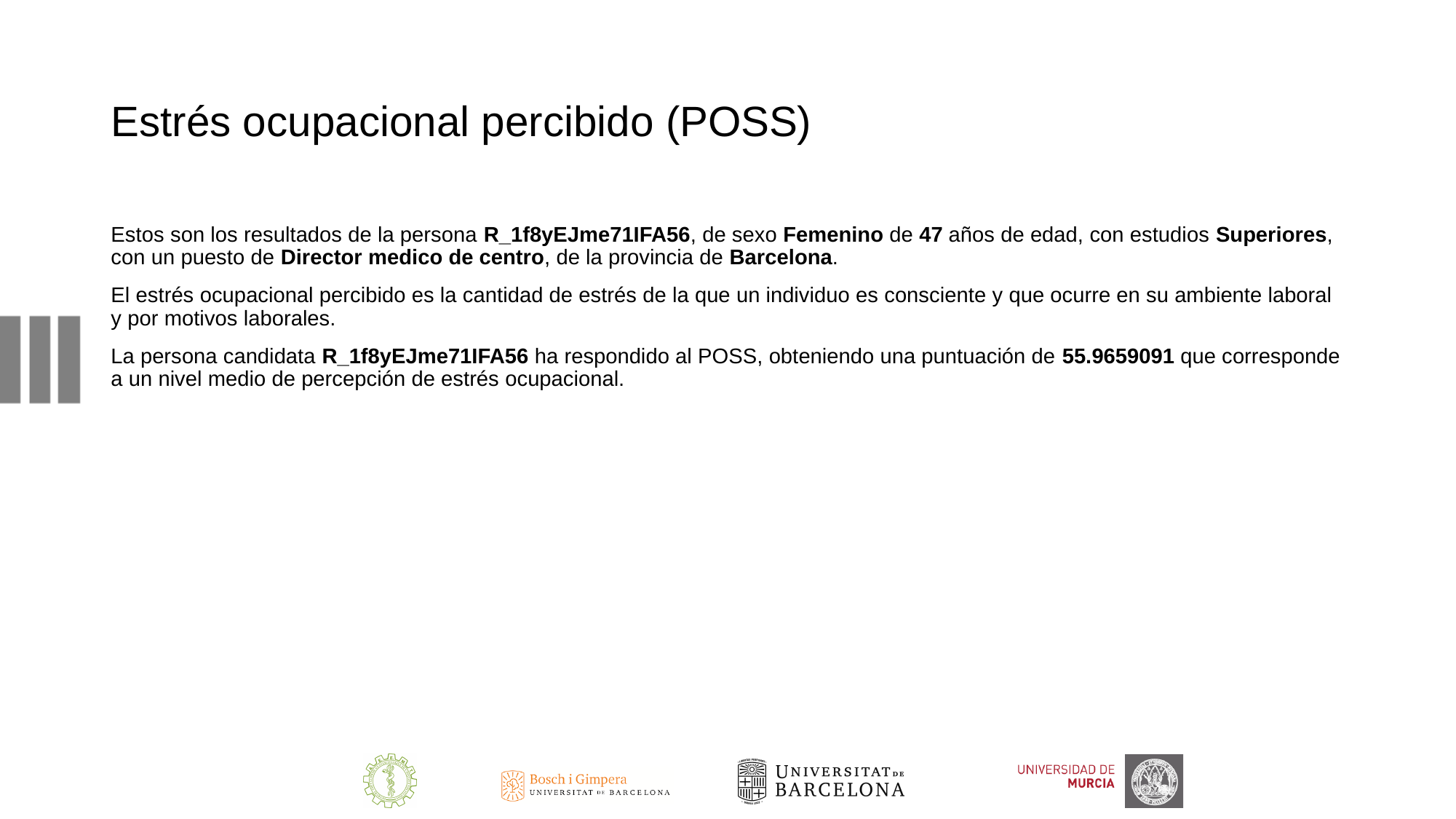

# Estrés ocupacional percibido (POSS)
Estos son los resultados de la persona R_1f8yEJme71IFA56, de sexo Femenino de 47 años de edad, con estudios Superiores, con un puesto de Director medico de centro, de la provincia de Barcelona.
El estrés ocupacional percibido es la cantidad de estrés de la que un individuo es consciente y que ocurre en su ambiente laboral y por motivos laborales.
La persona candidata R_1f8yEJme71IFA56 ha respondido al POSS, obteniendo una puntuación de 55.9659091 que corresponde a un nivel medio de percepción de estrés ocupacional.